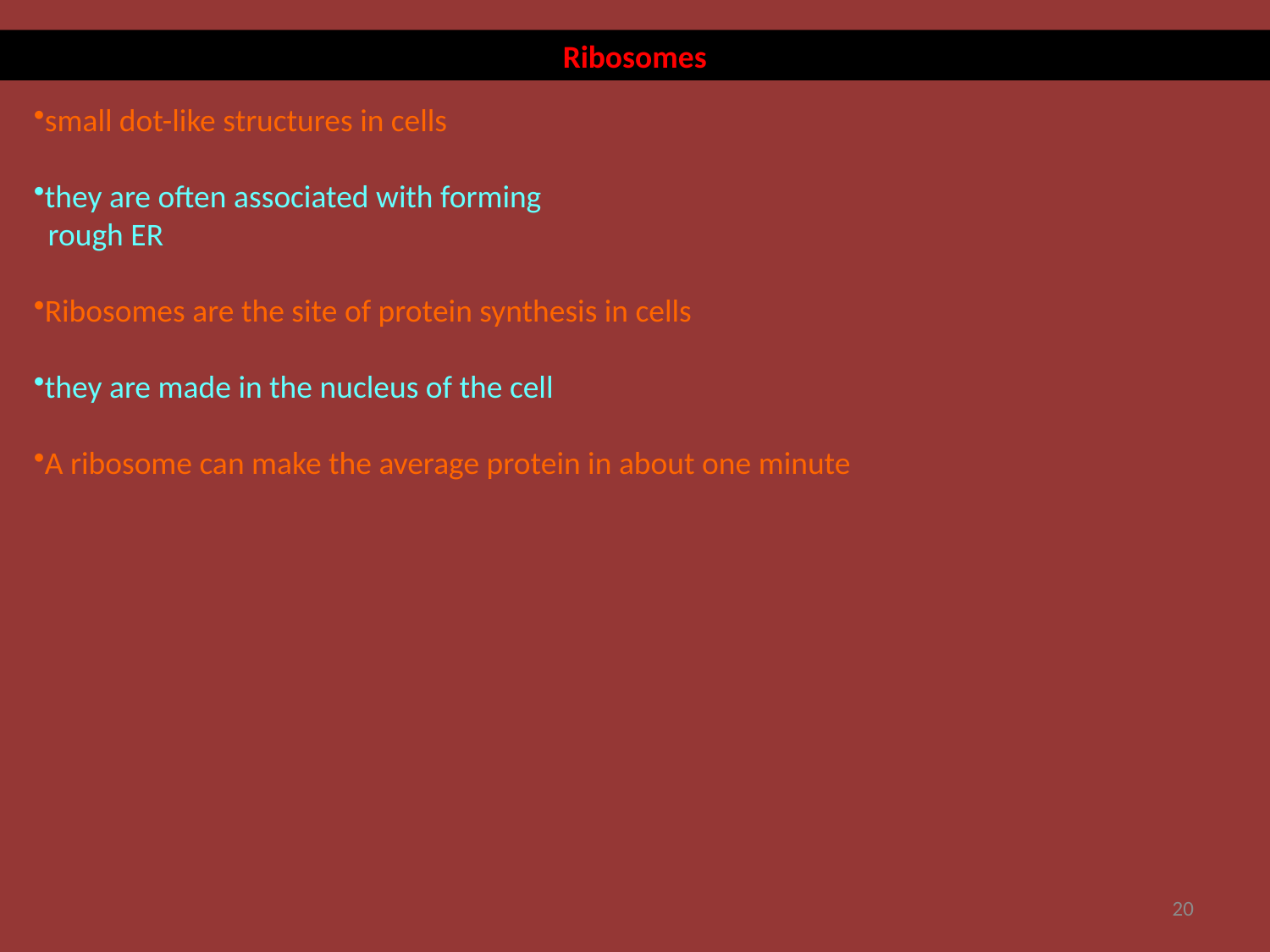

Ribosomes
small dot-like structures in cells

they are often associated with forming
  rough ER

Ribosomes are the site of protein synthesis in cells

they are made in the nucleus of the cell

A ribosome can make the average protein in about one minute
20